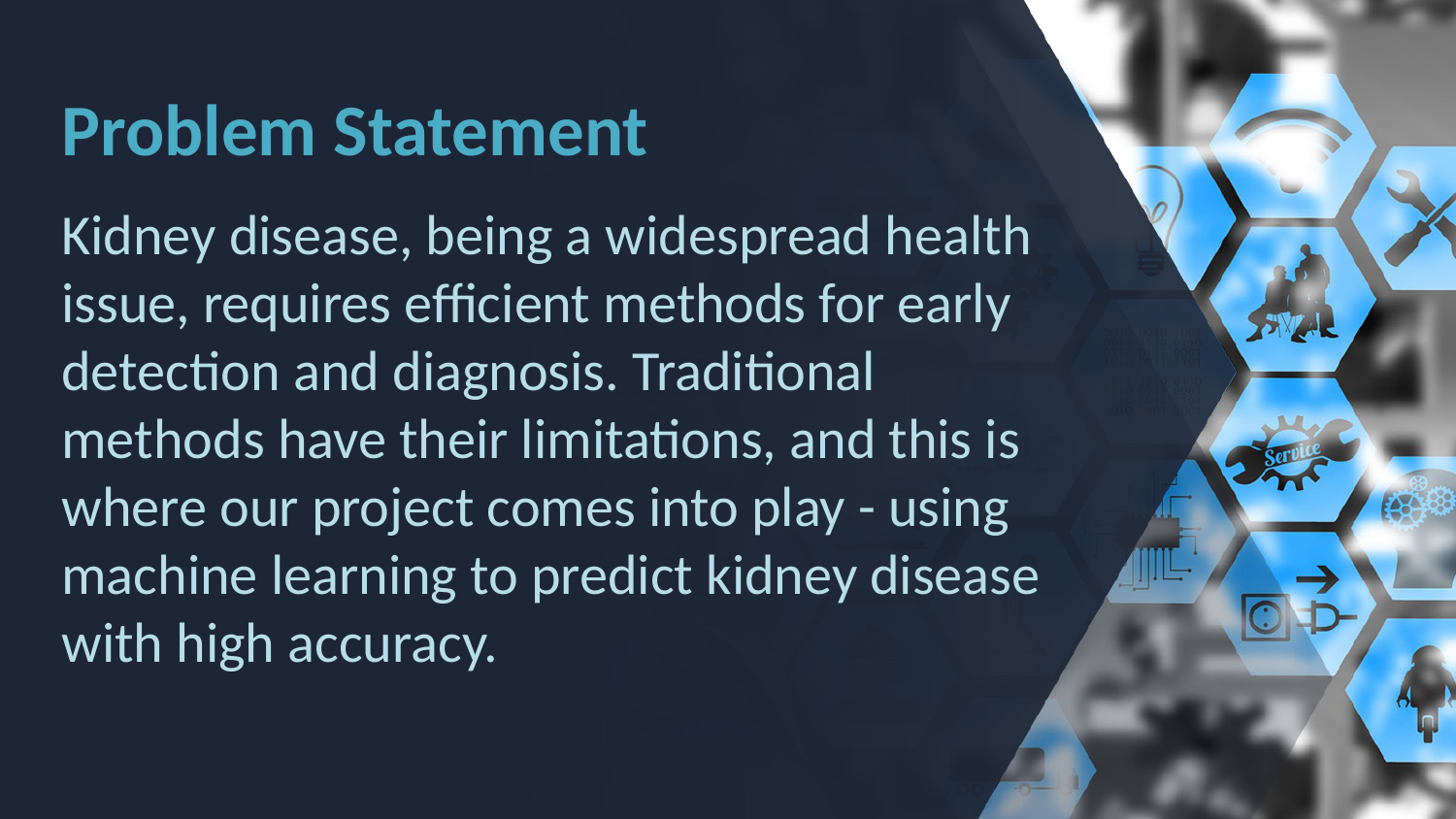

# Problem Statement
Kidney disease, being a widespread health issue, requires efficient methods for early detection and diagnosis. Traditional methods have their limitations, and this is where our project comes into play - using machine learning to predict kidney disease with high accuracy.